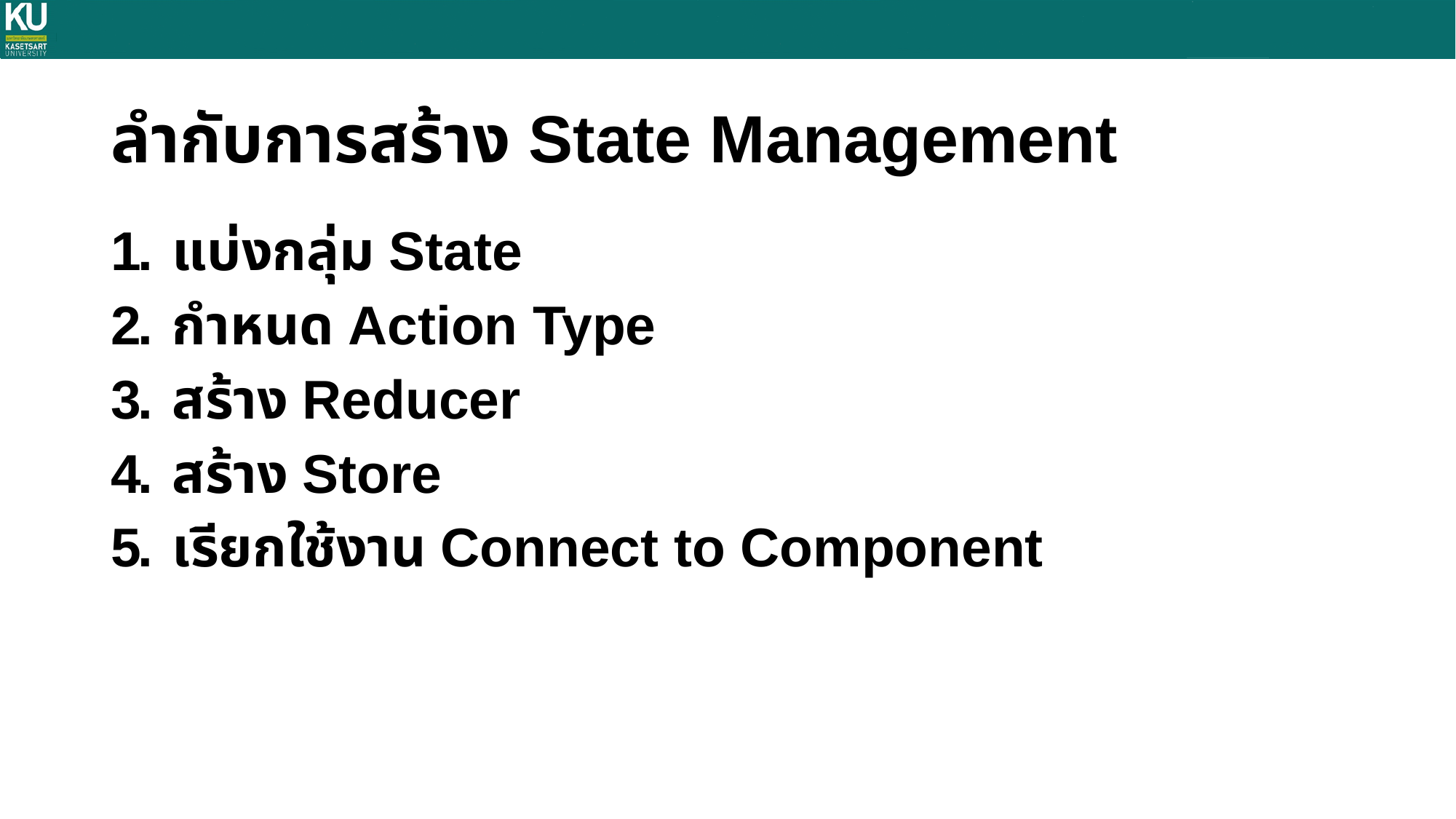

# ลำกับการสร้าง State Management
แบ่งกลุ่ม State
กำหนด Action Type
สร้าง Reducer
สร้าง Store
เรียกใช้งาน Connect to Component